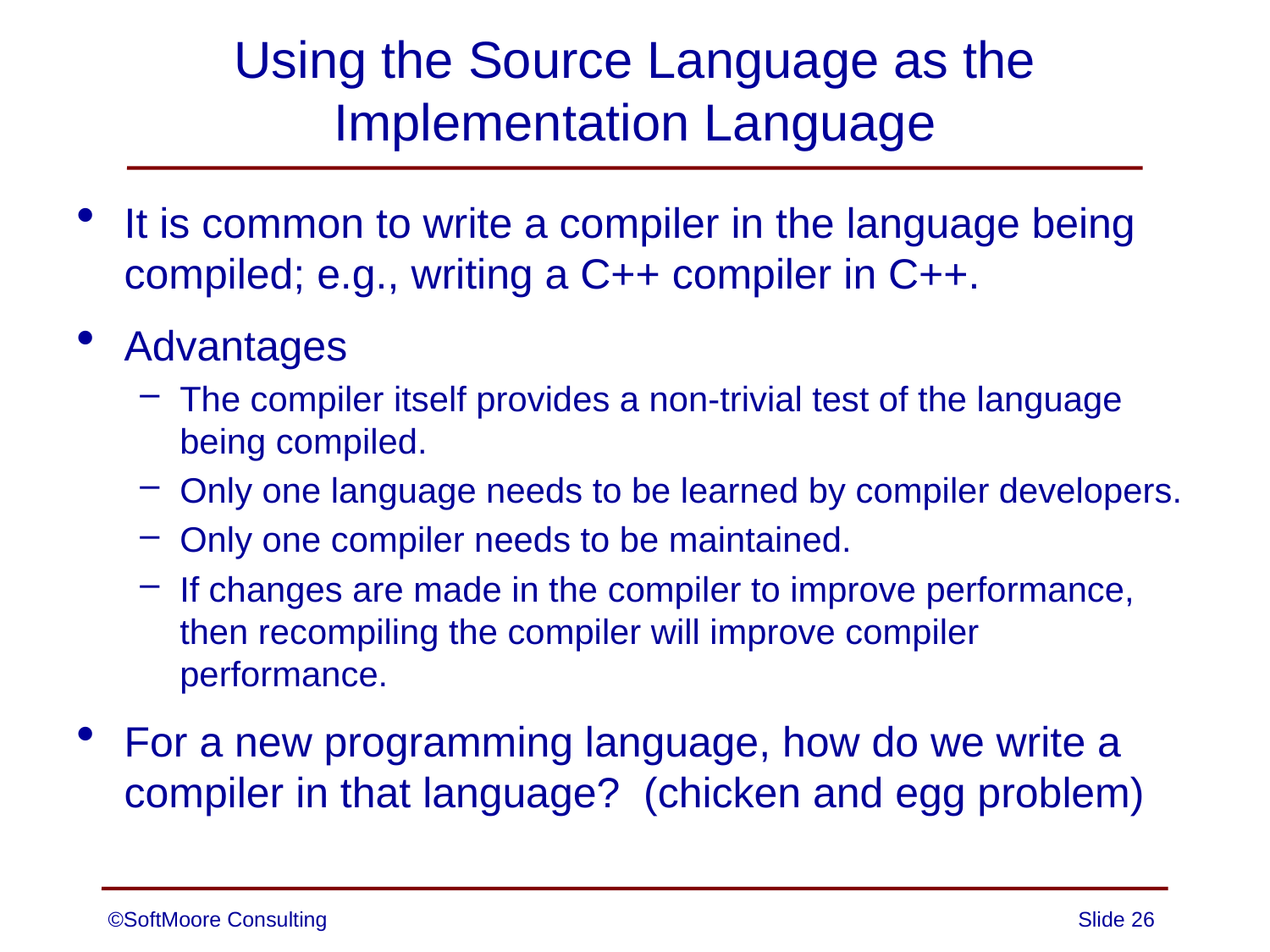

# Using the Source Language as the Implementation Language
It is common to write a compiler in the language being compiled; e.g., writing a C++ compiler in C++.
Advantages
The compiler itself provides a non-trivial test of the language being compiled.
Only one language needs to be learned by compiler developers.
Only one compiler needs to be maintained.
If changes are made in the compiler to improve performance, then recompiling the compiler will improve compiler performance.
For a new programming language, how do we write a compiler in that language?  (chicken and egg problem)
©SoftMoore Consulting
Slide 26